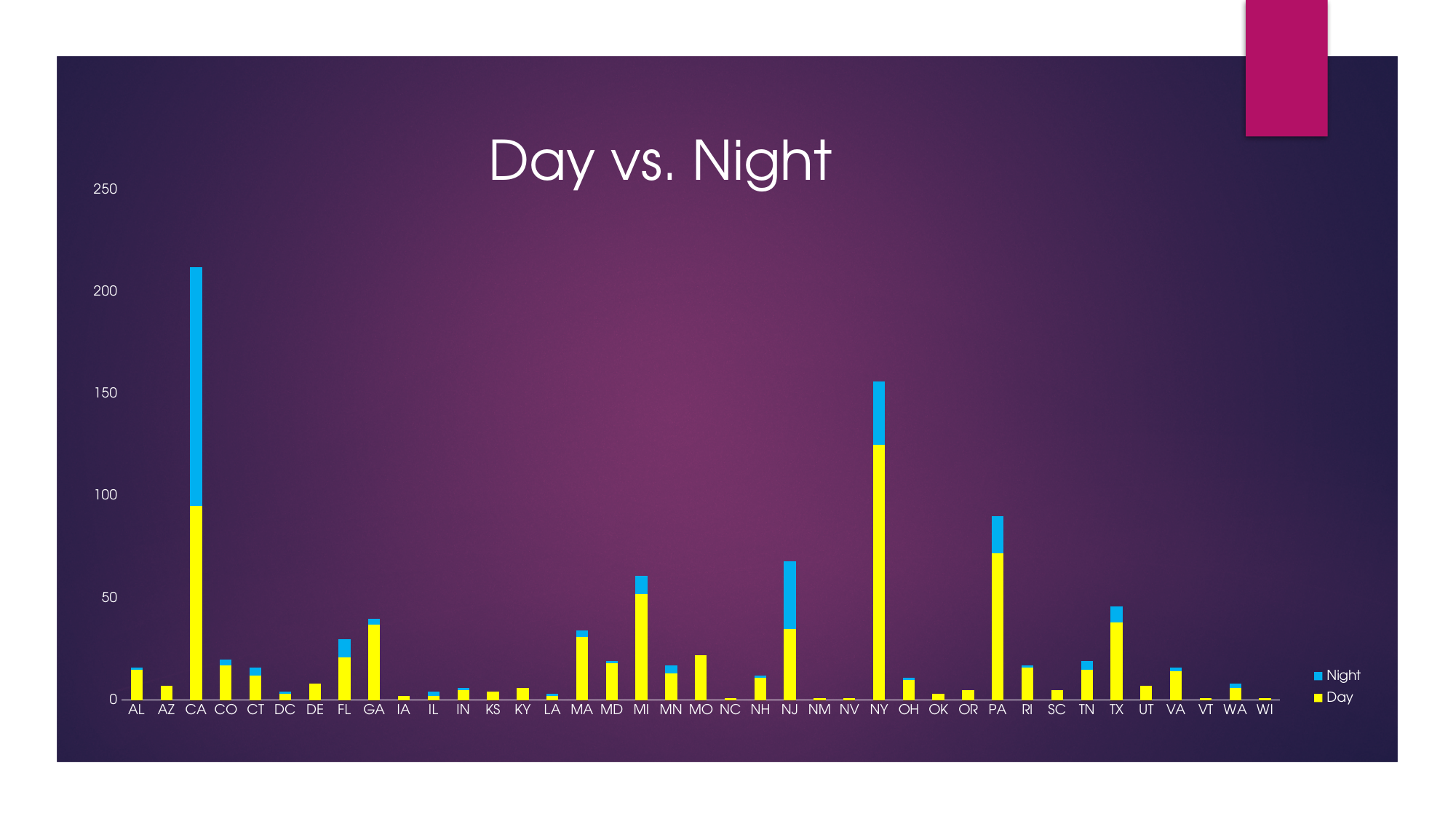

# Day vs. Night

### Chart

| Category | Day | Night |
|---|---|---|
| AL | 15.0 | 1.0 |
| AZ | 7.0 | None |
| CA | 95.0 | 117.0 |
| CO | 17.0 | 3.0 |
| CT | 12.0 | 4.0 |
| DC | 3.0 | 1.0 |
| DE | 8.0 | None |
| FL | 21.0 | 9.0 |
| GA | 37.0 | 3.0 |
| IA | 2.0 | None |
| IL | 2.0 | 2.0 |
| IN | 5.0 | 1.0 |
| KS | 4.0 | None |
| KY | 6.0 | None |
| LA | 2.0 | 1.0 |
| MA | 31.0 | 3.0 |
| MD | 18.0 | 1.0 |
| MI | 52.0 | 9.0 |
| MN | 13.0 | 4.0 |
| MO | 22.0 | None |
| NC | 1.0 | None |
| NH | 11.0 | 1.0 |
| NJ | 35.0 | 33.0 |
| NM | 1.0 | None |
| NV | 1.0 | None |
| NY | 125.0 | 31.0 |
| OH | 10.0 | 1.0 |
| OK | 3.0 | None |
| OR | 5.0 | None |
| PA | 72.0 | 18.0 |
| RI | 16.0 | 1.0 |
| SC | 5.0 | None |
| TN | 15.0 | 4.0 |
| TX | 38.0 | 8.0 |
| UT | 7.0 | None |
| VA | 14.0 | 2.0 |
| VT | 1.0 | None |
| WA | 6.0 | 2.0 |
| WI | 1.0 | None |